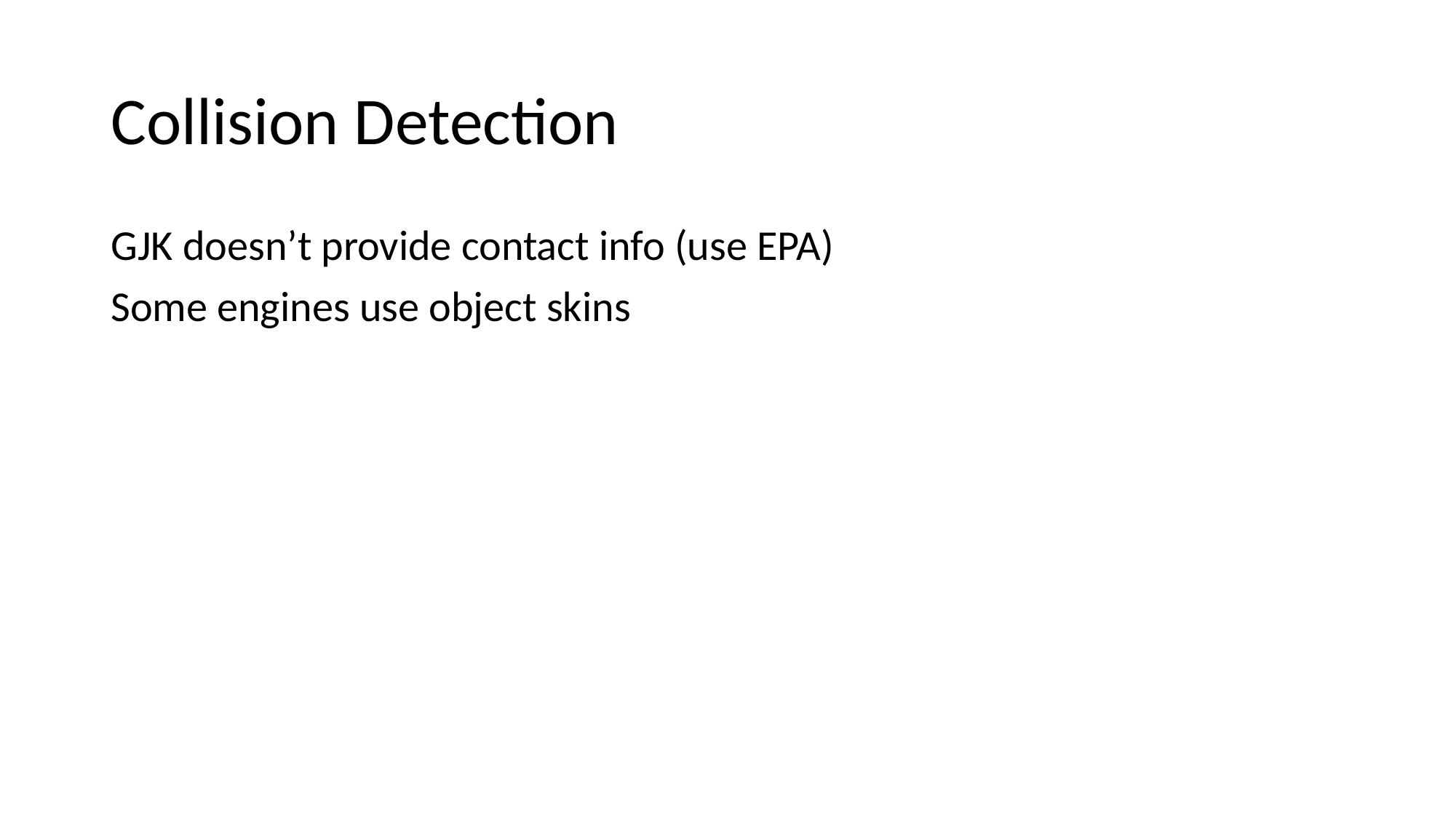

# Collision Detection
GJK doesn’t provide contact info (use EPA)
Some engines use object skins